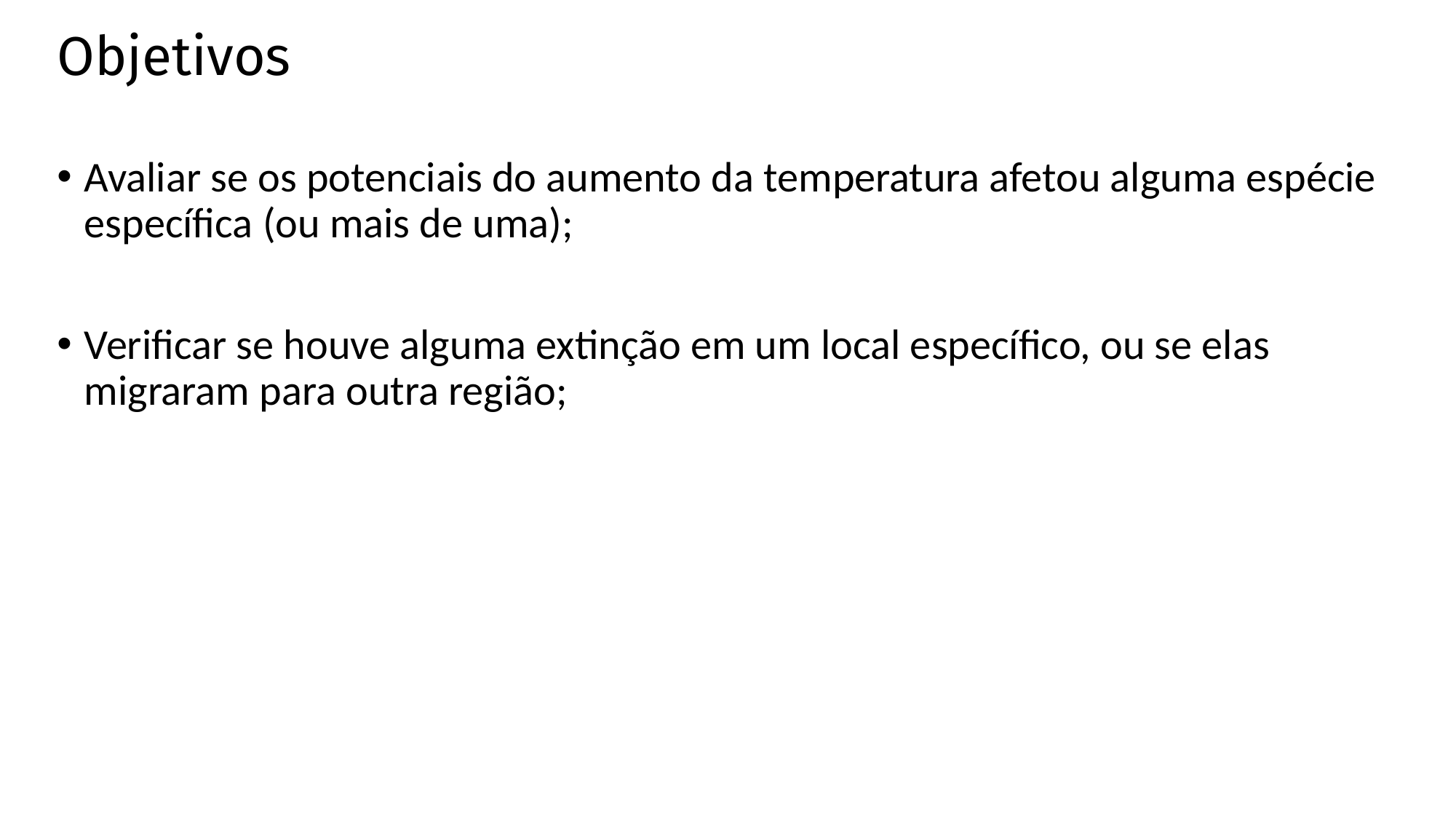

# Objetivos
Avaliar se os potenciais do aumento da temperatura afetou alguma espécie específica (ou mais de uma);

Verificar se houve alguma extinção em um local específico, ou se elas migraram para outra região;